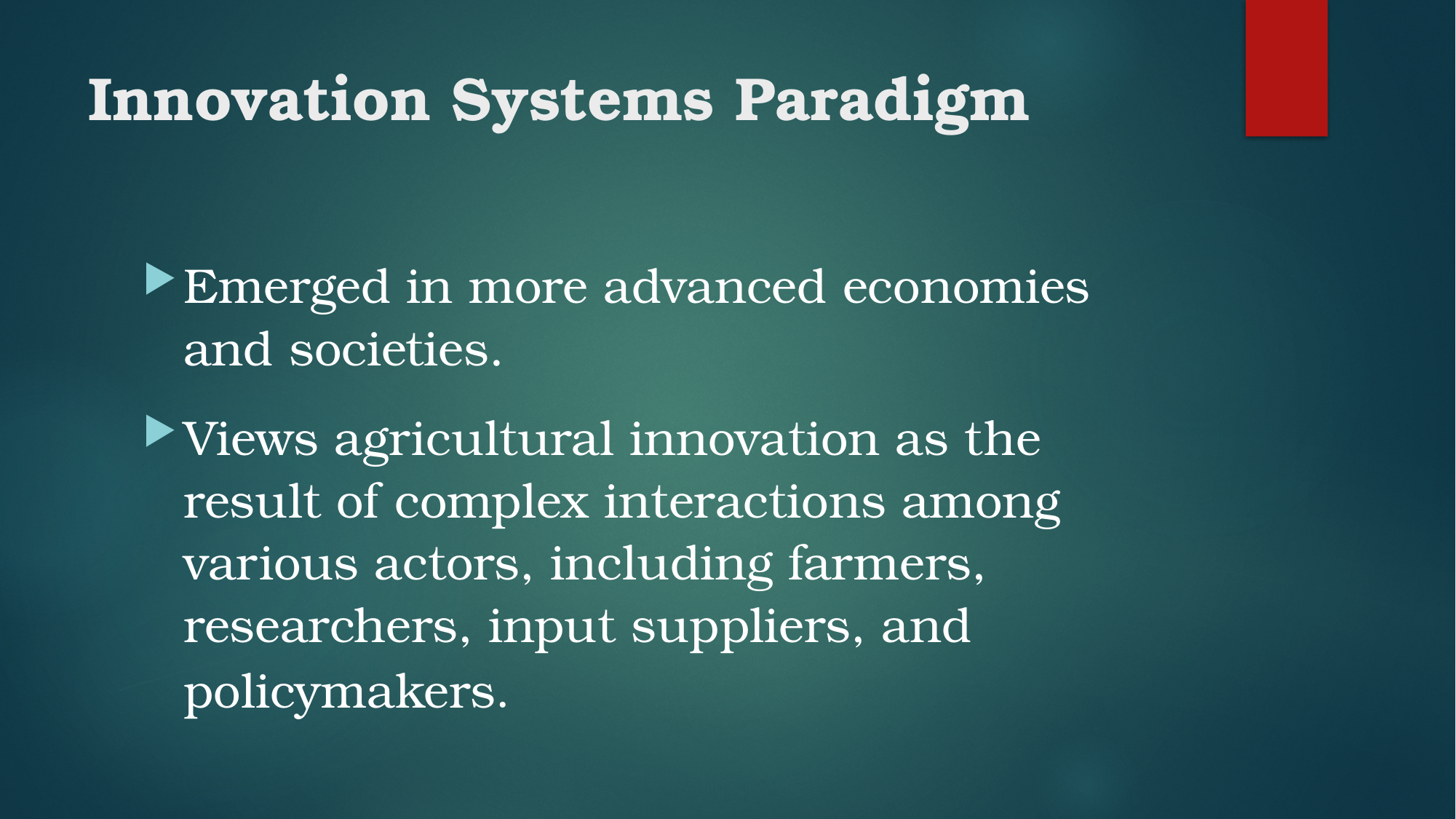

# Innovation Systems Paradigm
Emerged in more advanced economies and societies.
Views agricultural innovation as the result of complex interactions among various actors, including farmers, researchers, input suppliers, and policymakers.